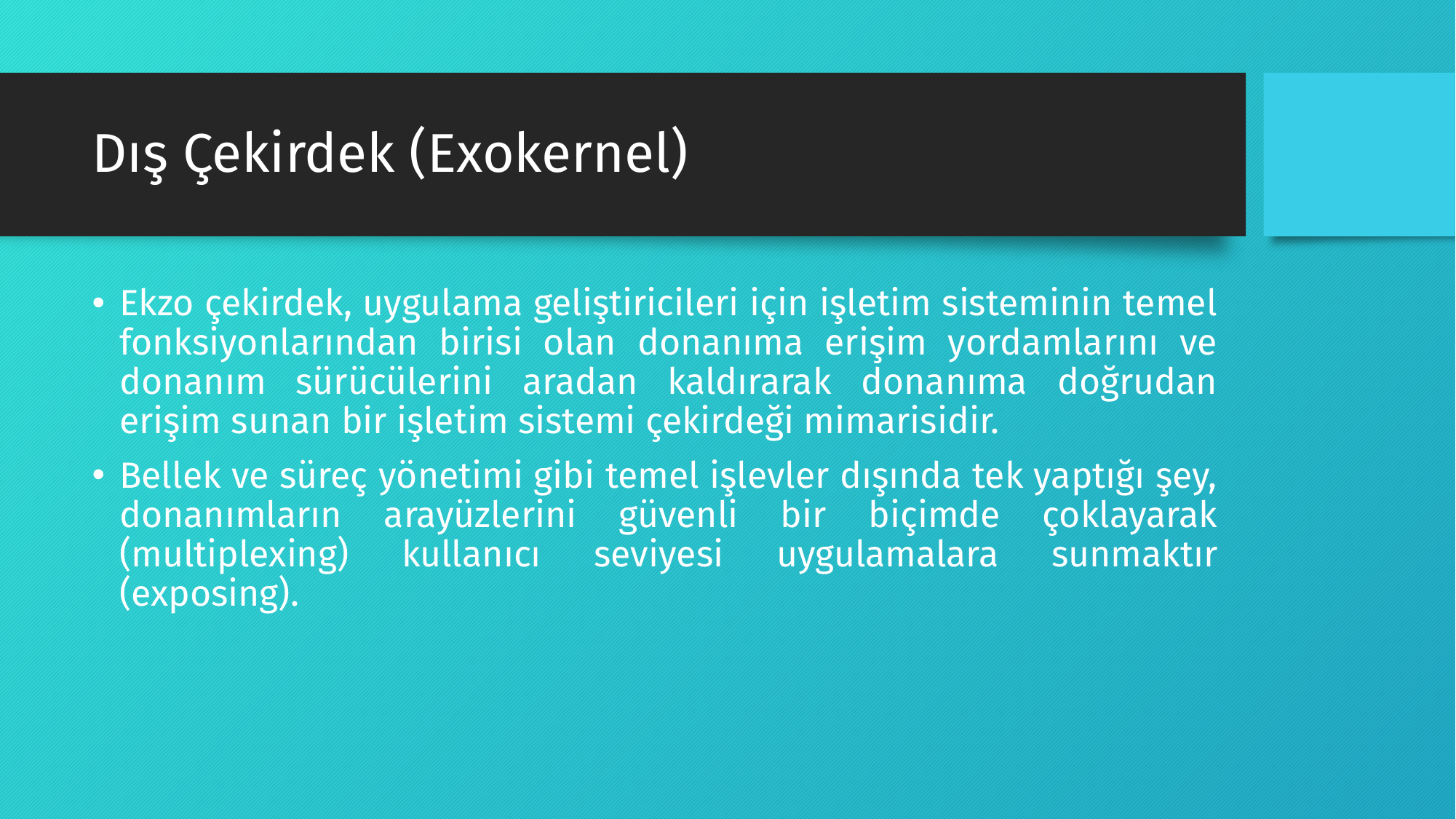

# Dış Çekirdek (Exokernel)
Ekzo çekirdek, uygulama geliştiricileri için işletim sisteminin temel fonksiyonlarından birisi olan donanıma erişim yordamlarını ve donanım sürücülerini aradan kaldırarak donanıma doğrudan erişim sunan bir işletim sistemi çekirdeği mimarisidir.
Bellek ve süreç yönetimi gibi temel işlevler dışında tek yaptığı şey, donanımların arayüzlerini güvenli bir biçimde çoklayarak (multiplexing) kullanıcı seviyesi uygulamalara sunmaktır (exposing).